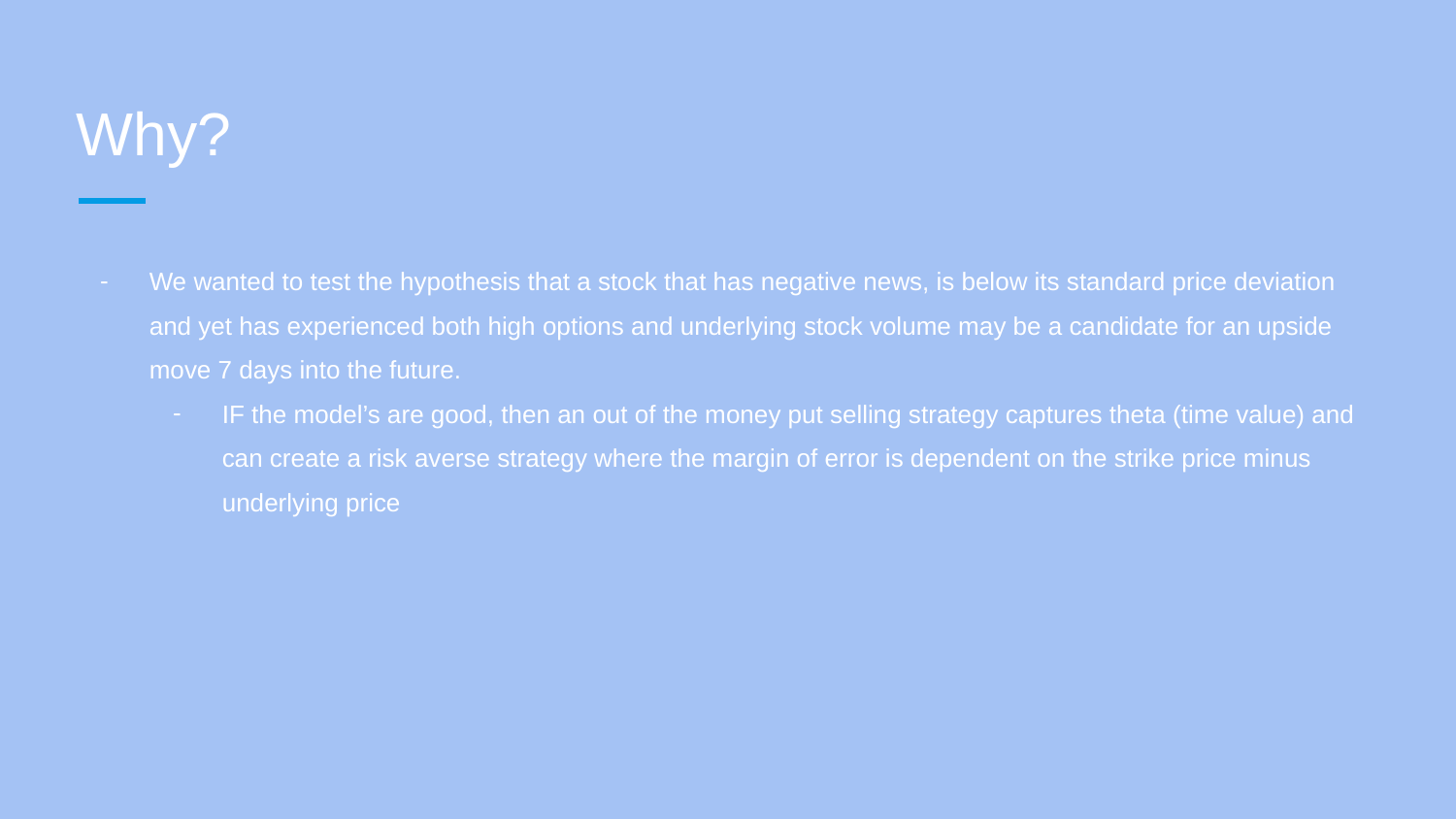

# Why?
We wanted to test the hypothesis that a stock that has negative news, is below its standard price deviation and yet has experienced both high options and underlying stock volume may be a candidate for an upside move 7 days into the future.
IF the model’s are good, then an out of the money put selling strategy captures theta (time value) and can create a risk averse strategy where the margin of error is dependent on the strike price minus underlying price